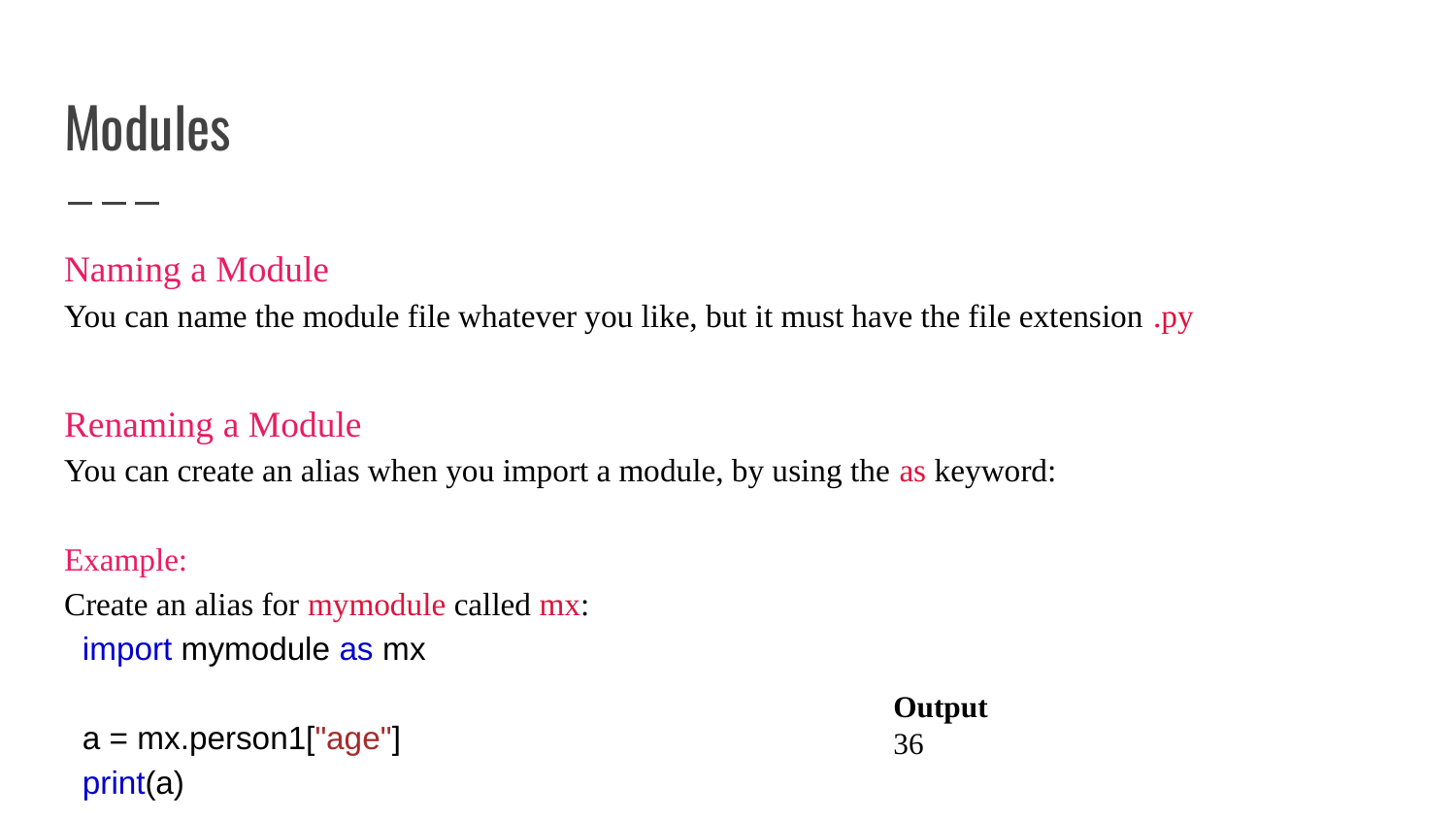

# Modules
Naming a Module
You can name the module file whatever you like, but it must have the file extension .py

Renaming a Module
You can create an alias when you import a module, by using the as keyword:

Example:
Create an alias for mymodule called mx:
import mymodule as mx

a = mx.person1["age"]
print(a)
Output
36